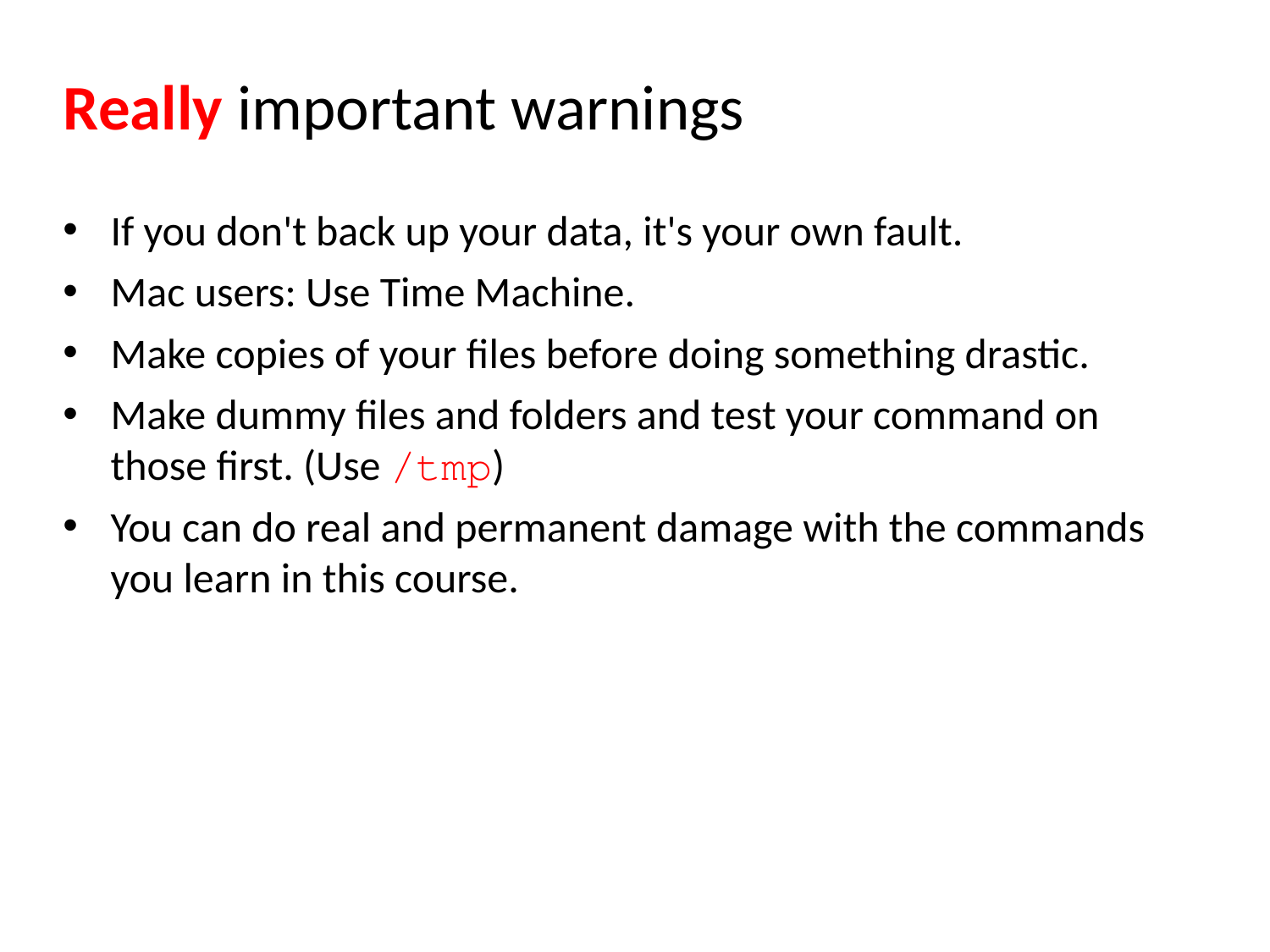

# Really important warnings
If you don't back up your data, it's your own fault.
Mac users: Use Time Machine.
Make copies of your files before doing something drastic.
Make dummy files and folders and test your command on those first. (Use /tmp)
You can do real and permanent damage with the commands you learn in this course.